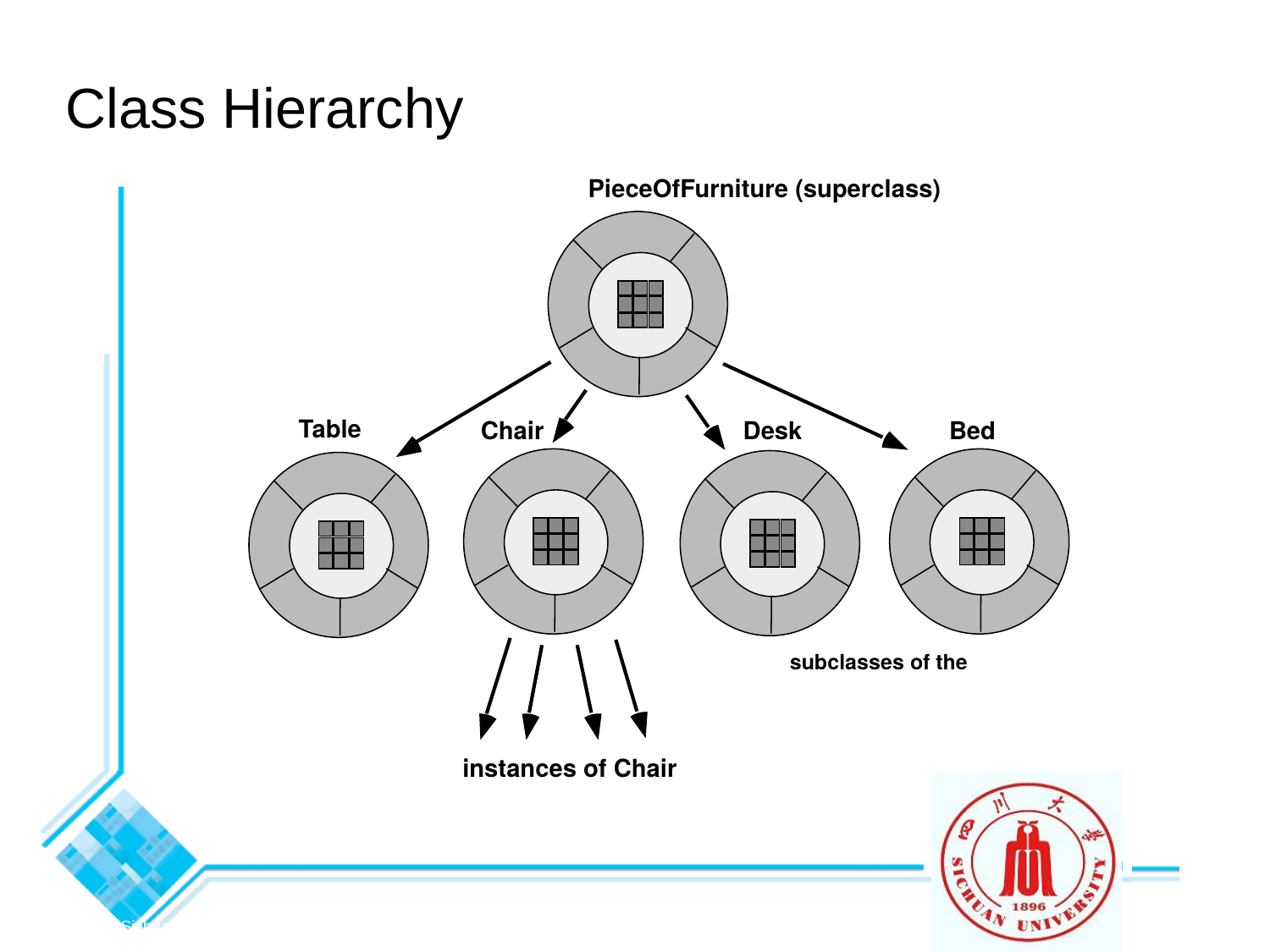

Class Hierarchy
PieceOfFurniture (superclass)

Table

Chair
Desk
Bed

subclasses of the

instances of Chair
© 2010 Sichuan University All rights reserved.  |  Confidential
105